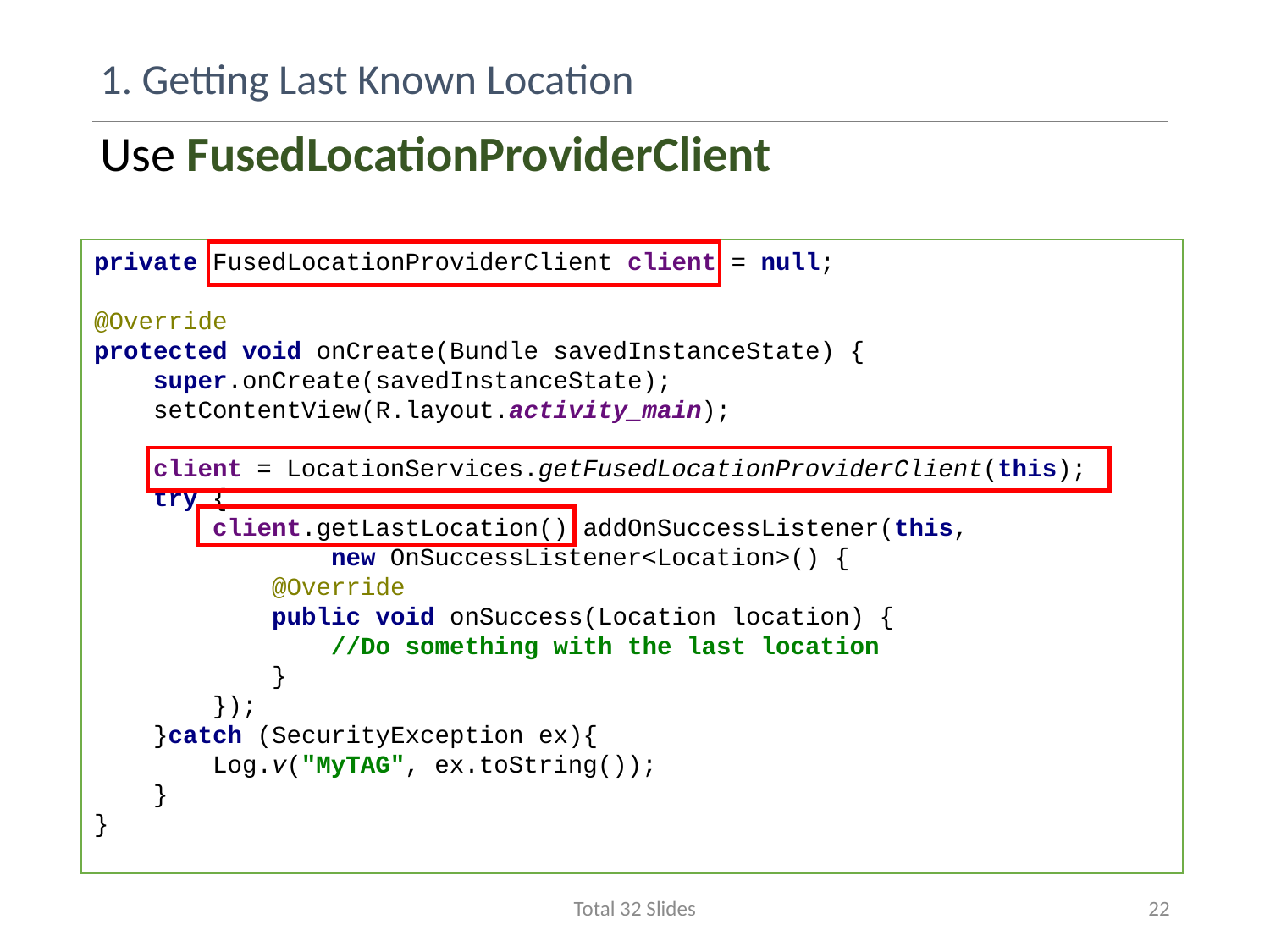

# 1. Getting Last Known Location
Use FusedLocationProviderClient

private FusedLocationProviderClient client = null;
@Override
protected void onCreate(Bundle savedInstanceState) {
    super.onCreate(savedInstanceState);
    setContentView(R.layout.activity_main);
    client = LocationServices.getFusedLocationProviderClient(this);
    try {
        client.getLastLocation().addOnSuccessListener(this,
                new OnSuccessListener<Location>() {
            @Override
            public void onSuccess(Location location) {
                //Do something with the last location
            }
        });
    }catch (SecurityException ex){
        Log.v("MyTAG", ex.toString());
    }
}

Total 32 Slides
22